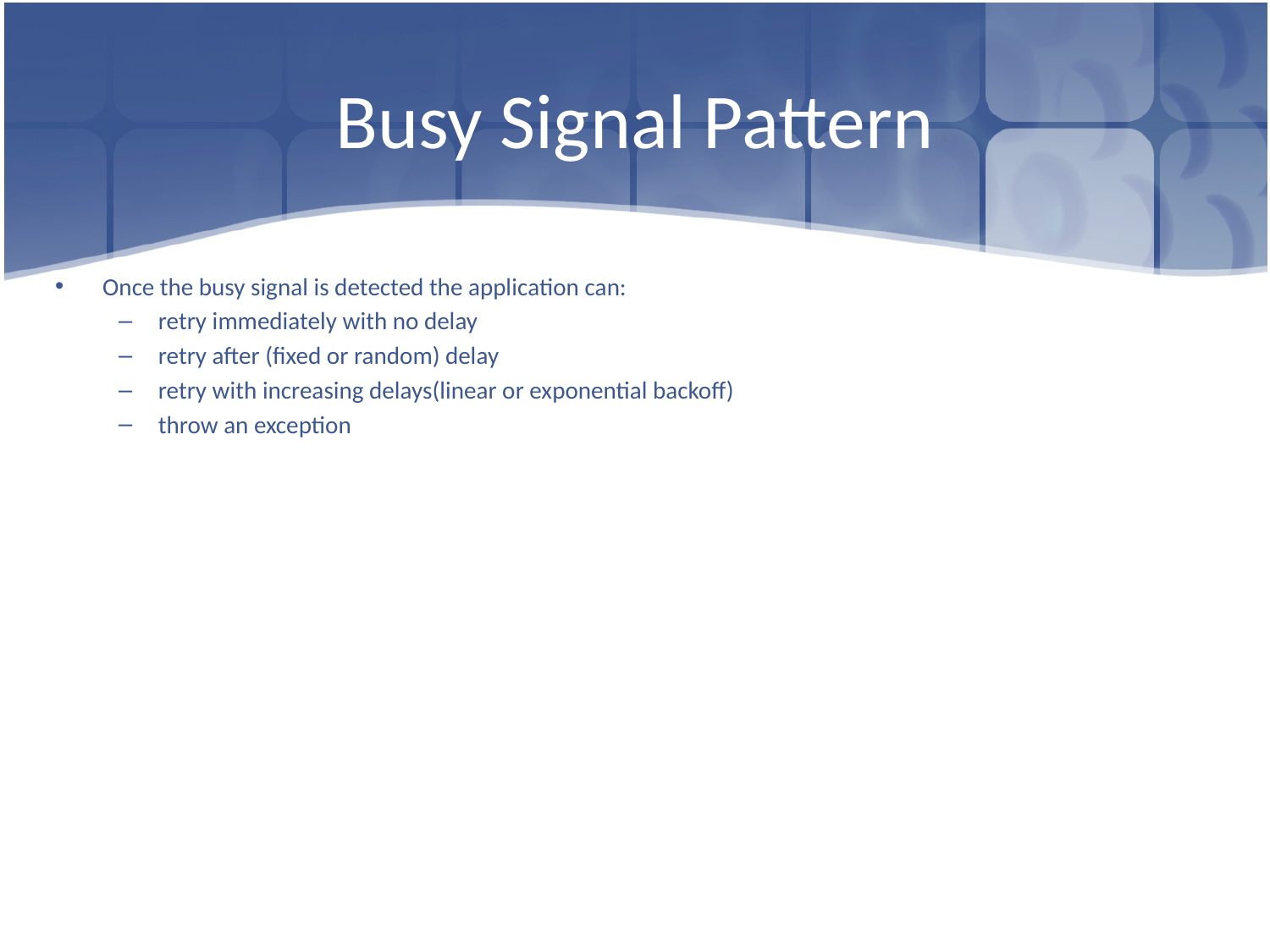

# Busy Signal Pattern
Once the busy signal is detected the application can:
retry immediately with no delay
retry after (fixed or random) delay
retry with increasing delays(linear or exponential backoff)
throw an exception